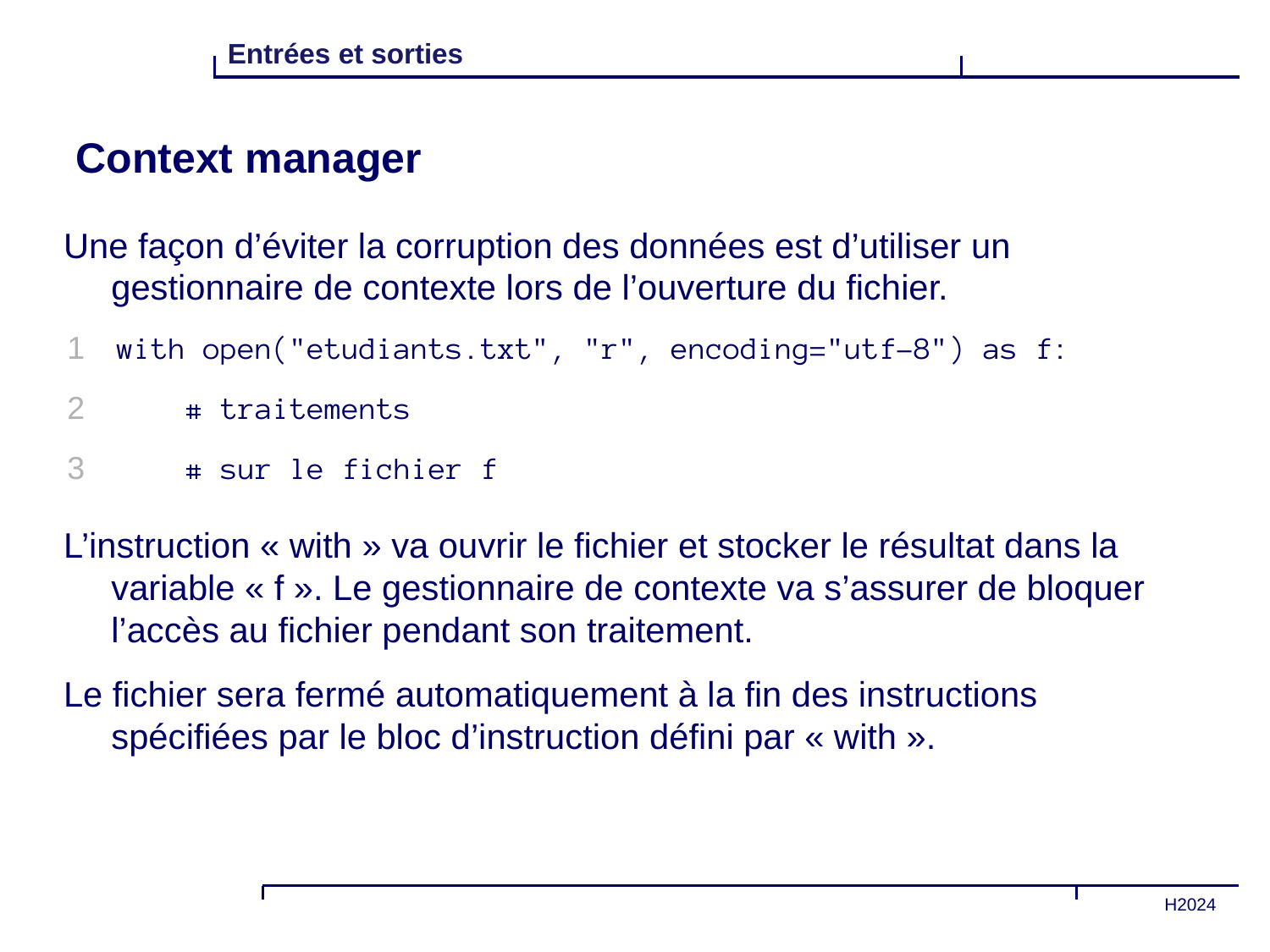

# Context manager
Une façon d’éviter la corruption des données est d’utiliser un gestionnaire de contexte lors de l’ouverture du fichier.

L’instruction « with » va ouvrir le fichier et stocker le résultat dans la variable « f ». Le gestionnaire de contexte va s’assurer de bloquer l’accès au fichier pendant son traitement.
Le fichier sera fermé automatiquement à la fin des instructions spécifiées par le bloc d’instruction défini par « with ».

1
2
3
with open("etudiants.txt", "r", encoding="utf-8") as f:
    # traitements
    # sur le fichier f